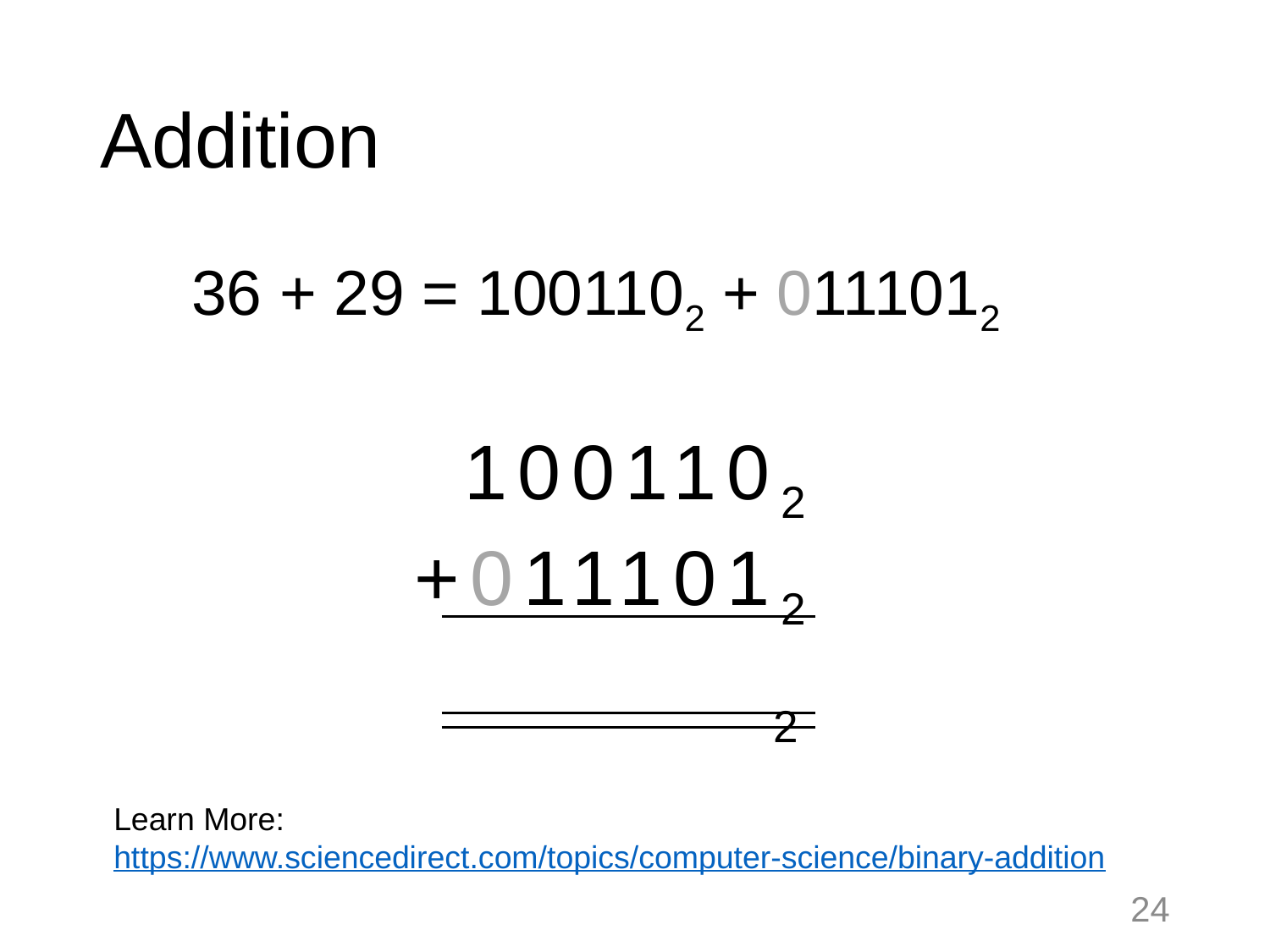

# Addition
36 + 29 = 1001102 + 0111012
1001102
+0111012
2
Learn More:
https://www.sciencedirect.com/topics/computer-science/binary-addition
24